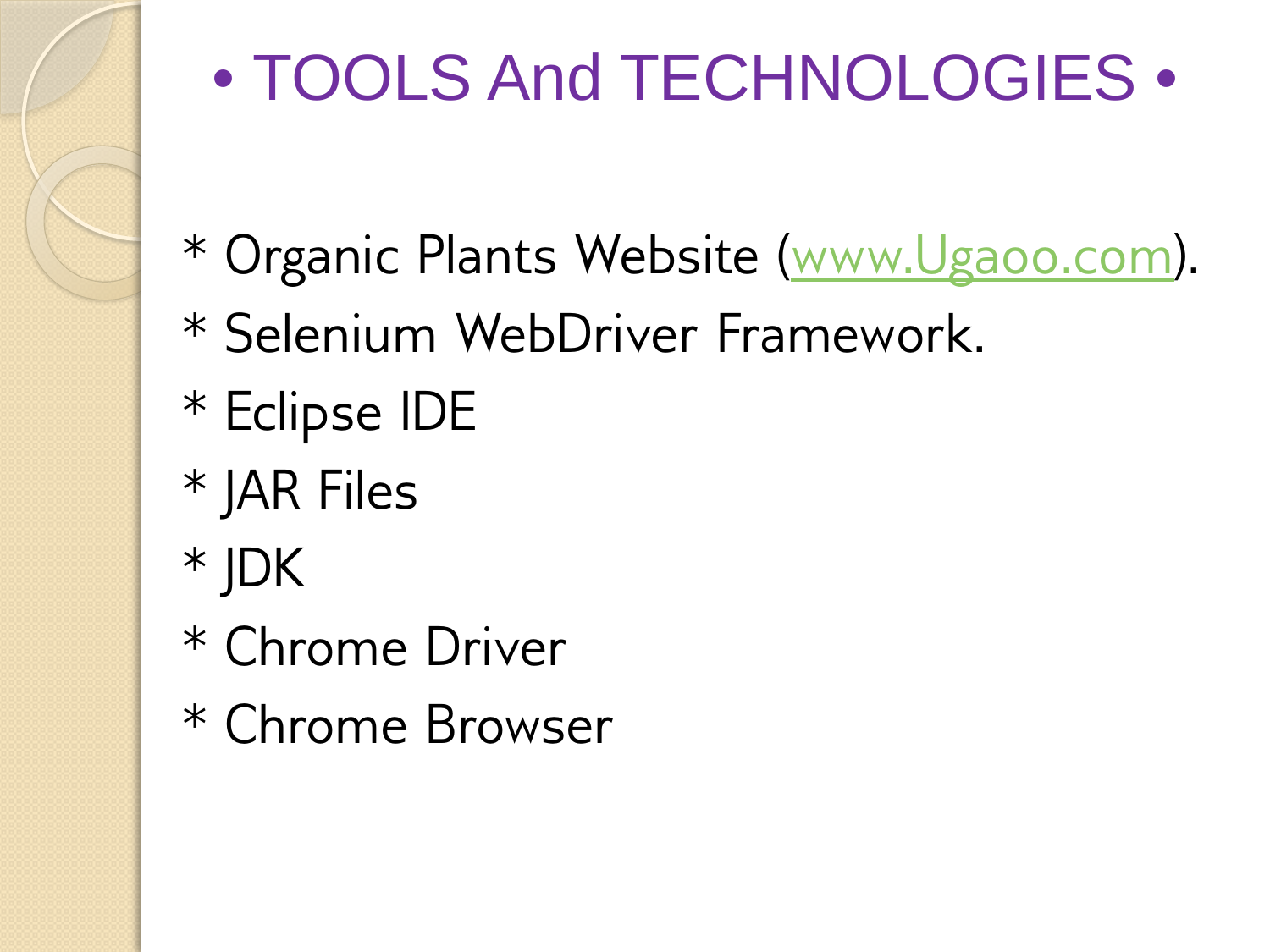

# • TOOLS And TECHNOLOGIES •
* Organic Plants Website (www.Ugaoo.com).
* Selenium WebDriver Framework.
* Eclipse IDE
* JAR Files
* JDK
* Chrome Driver
* Chrome Browser